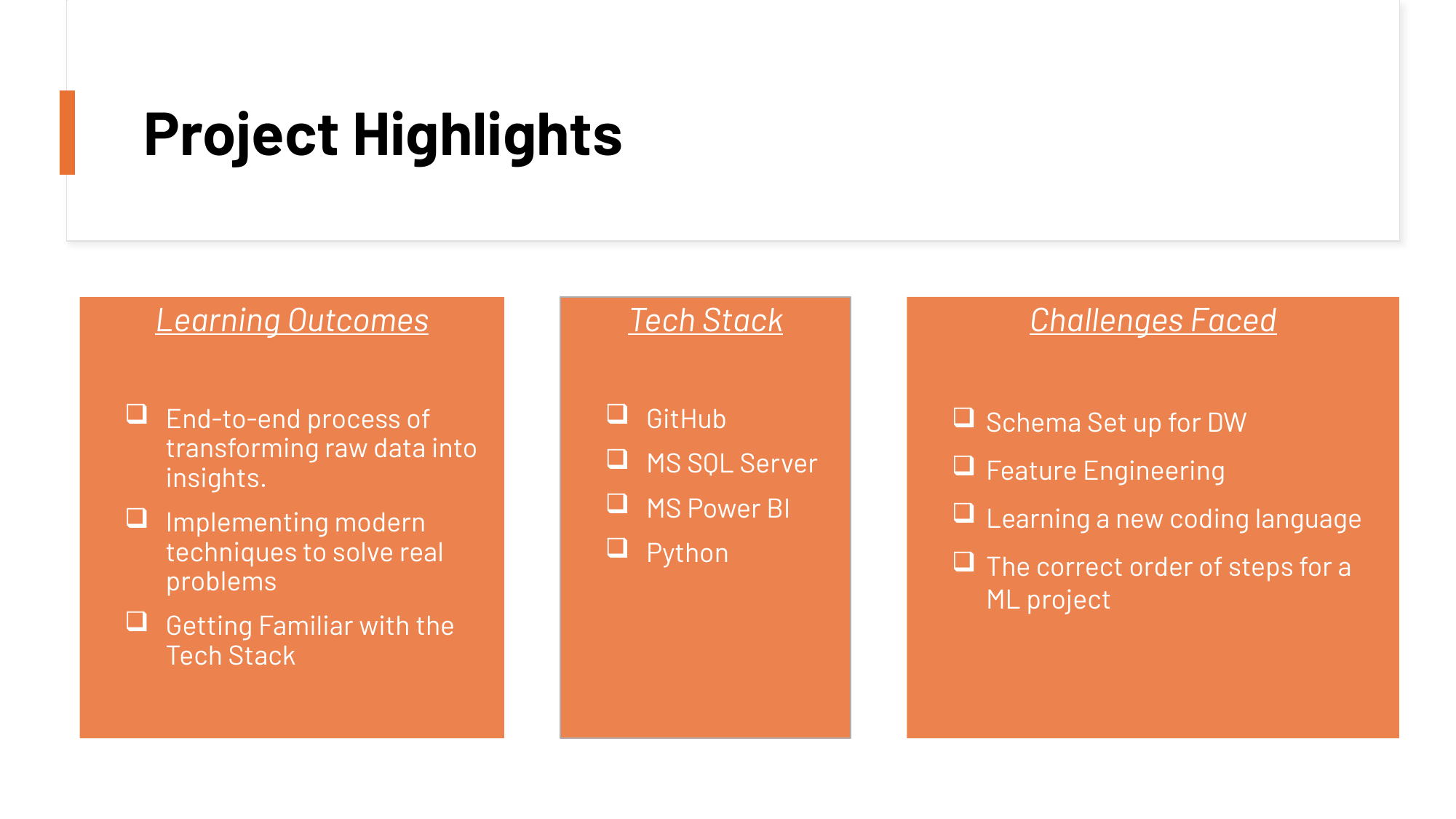

# Project Highlights

Learning Outcomes

End-to-end process of transforming raw data into insights.
Implementing modern techniques to solve real problems
Getting Familiar with the Tech Stack

Challenges Faced

Schema Set up for DW
Feature Engineering
Learning a new coding language
The correct order of steps for a ML project
Tech Stack

GitHub
MS SQL Server
MS Power BI
Python